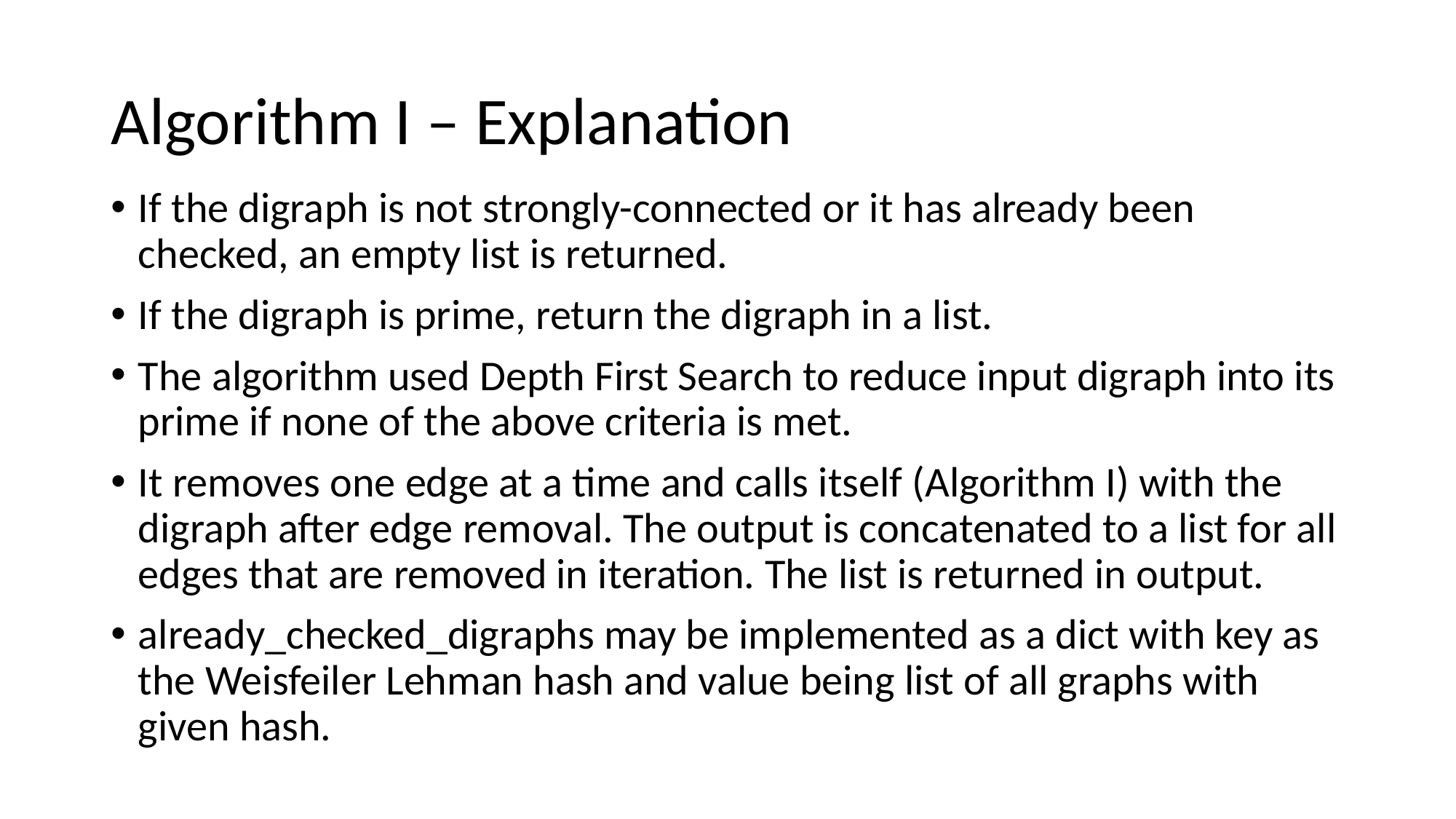

# Algorithm I – Explanation
If the digraph is not strongly-connected or it has already been checked, an empty list is returned.
If the digraph is prime, return the digraph in a list.
The algorithm used Depth First Search to reduce input digraph into its prime if none of the above criteria is met.
It removes one edge at a time and calls itself (Algorithm I) with the digraph after edge removal. The output is concatenated to a list for all edges that are removed in iteration. The list is returned in output.
already_checked_digraphs may be implemented as a dict with key as the Weisfeiler Lehman hash and value being list of all graphs with given hash.